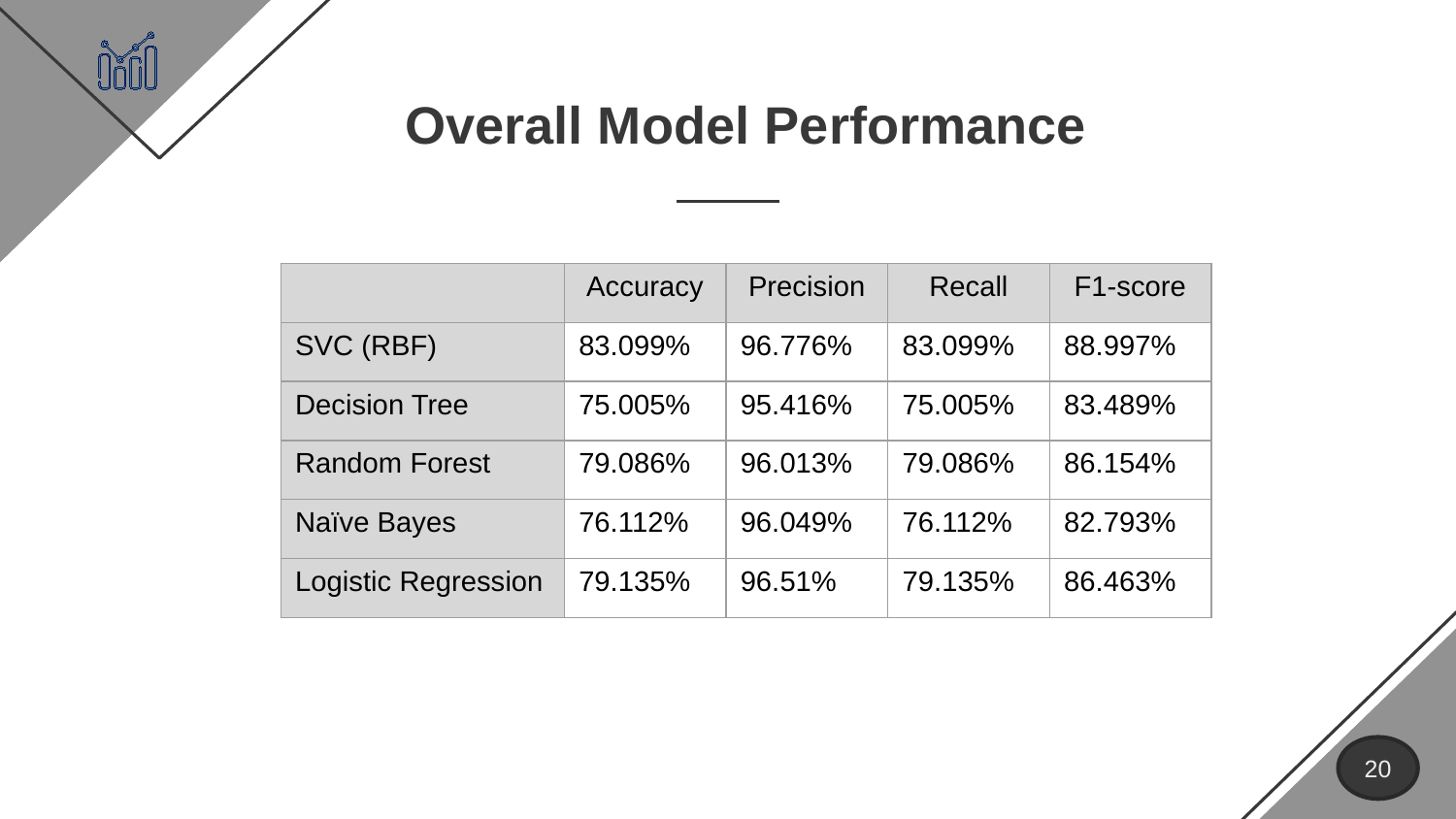

# Overall Model Performance
|  | Accuracy | Precision | Recall | F1-score |
| --- | --- | --- | --- | --- |
| SVC (RBF) | 83.099% | 96.776% | 83.099% | 88.997% |
| Decision Tree | 75.005% | 95.416% | 75.005% | 83.489% |
| Random Forest | 79.086% | 96.013% | 79.086% | 86.154% |
| Naïve Bayes | 76.112% | 96.049% | 76.112% | 82.793% |
| Logistic Regression | 79.135% | 96.51% | 79.135% | 86.463% |
20